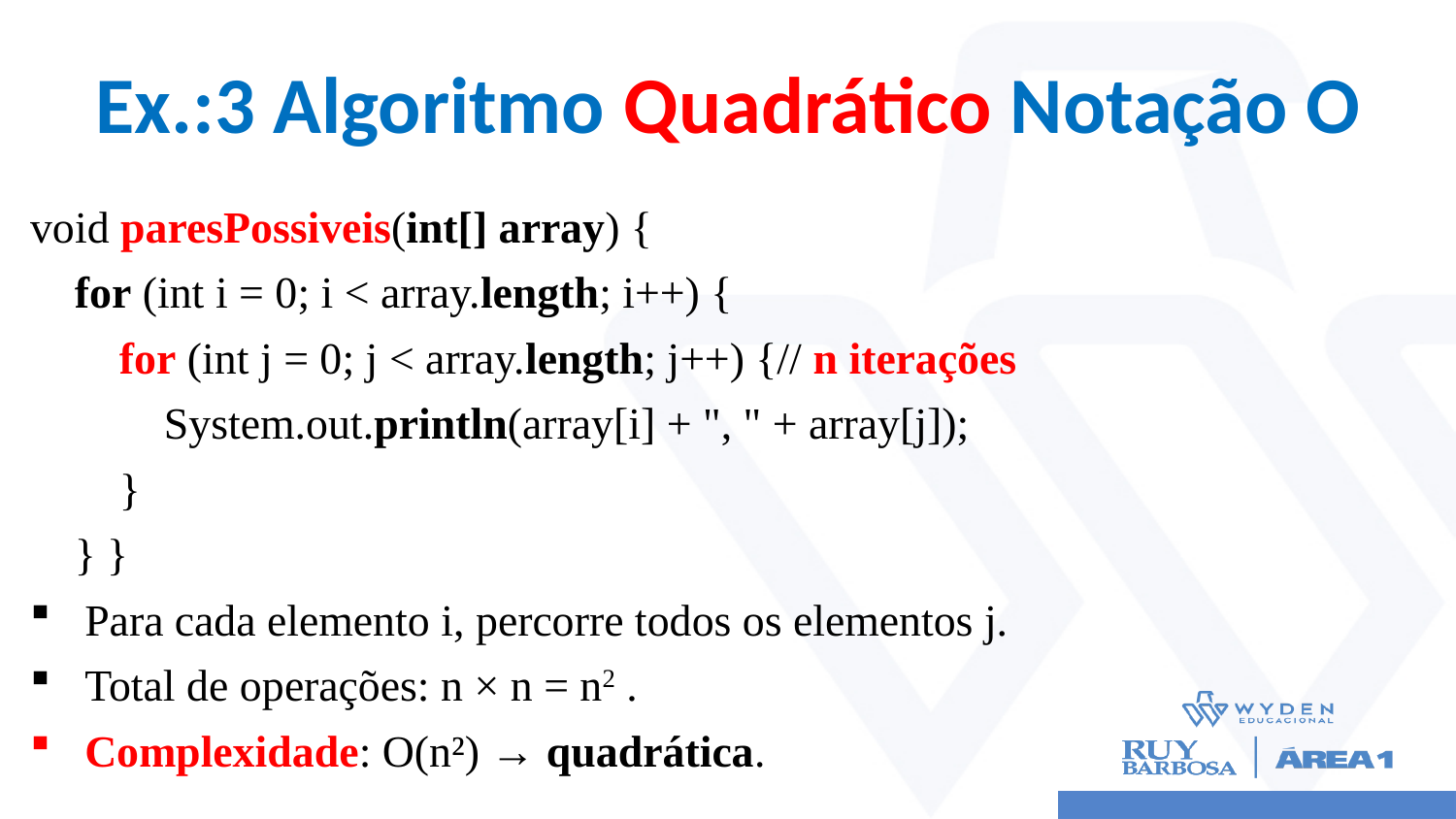

# Ex.:3 Algoritmo Quadrático Notação O
void paresPossiveis(int[] array) {
    for (int i = 0; i < array.length; i++) {
        for (int j = 0; j < array.length; j++) {// n iterações
            System.out.println(array[i] + ", " + array[j]);
        }
    } }
Para cada elemento i, percorre todos os elementos j.
Total de operações: n × n = n2 .
Complexidade: O(n²) → quadrática.